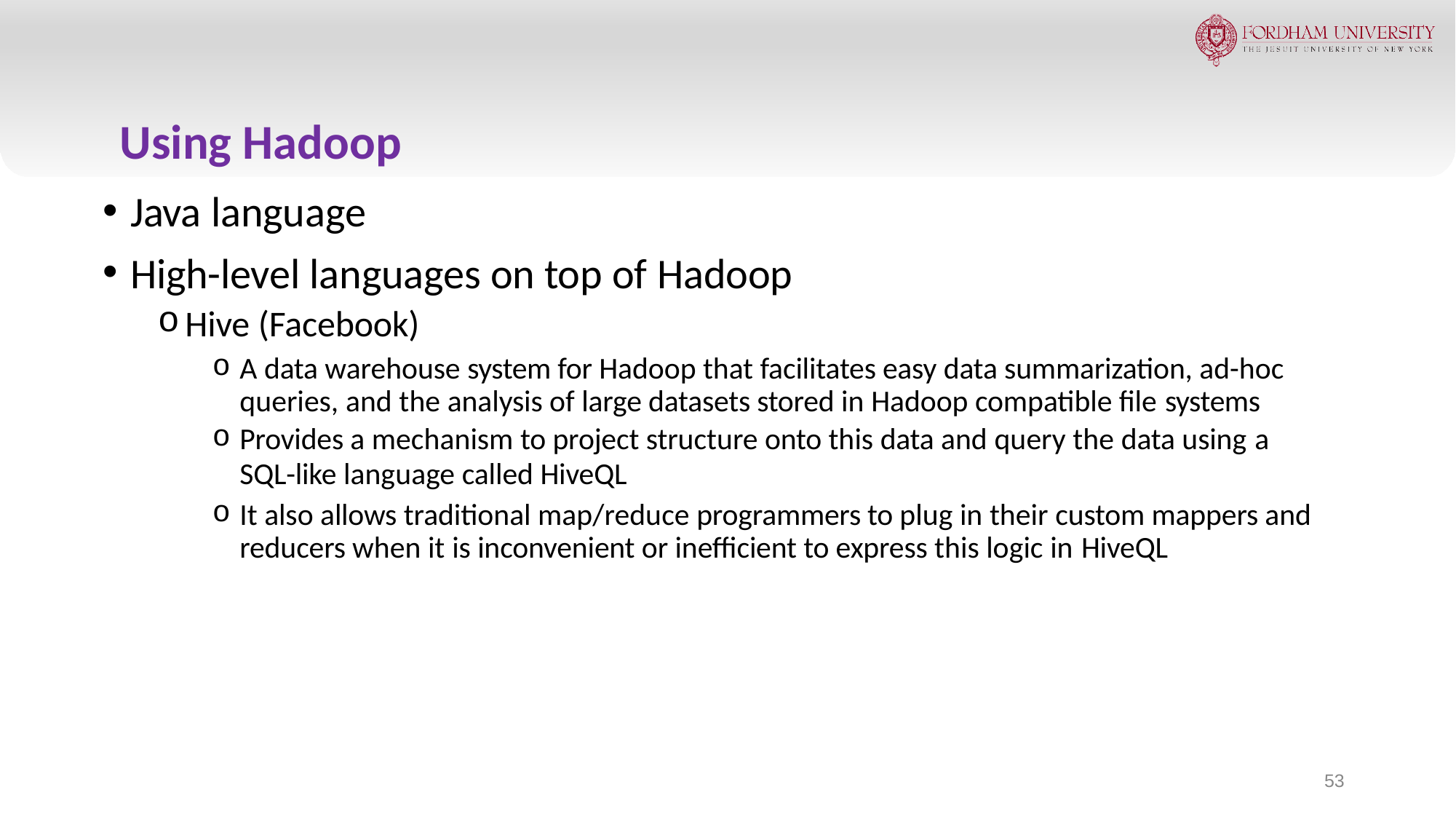

# Using Hadoop
Java language
High-level languages on top of Hadoop
Hive (Facebook)
A data warehouse system for Hadoop that facilitates easy data summarization, ad-hoc  queries, and the analysis of large datasets stored in Hadoop compatible file systems
Provides a mechanism to project structure onto this data and query the data using a
SQL-like language called HiveQL
It also allows traditional map/reduce programmers to plug in their custom mappers and  reducers when it is inconvenient or inefficient to express this logic in HiveQL
53